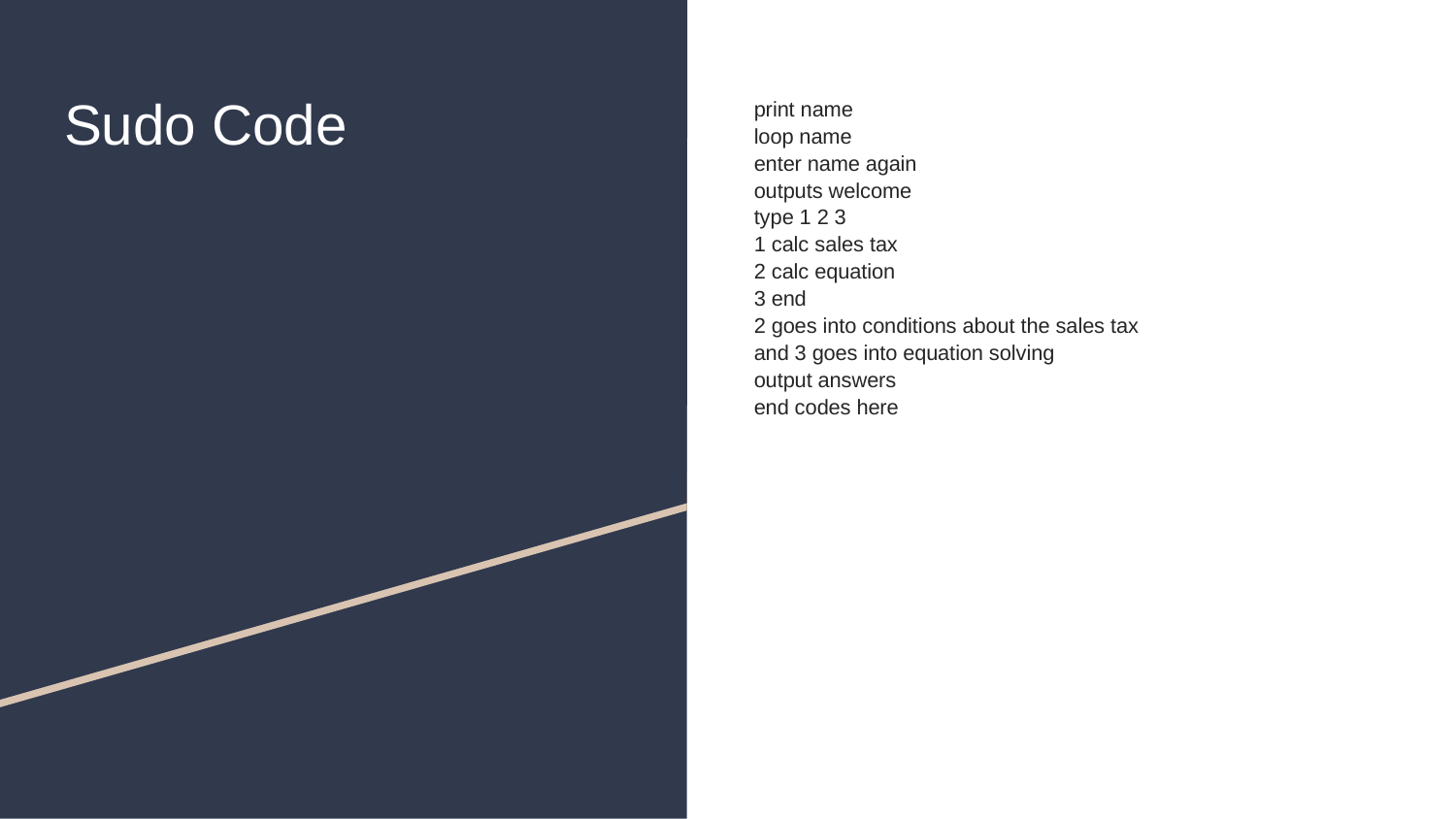

# Sudo Code
print name
loop name
enter name again
outputs welcome
type 1 2 3
1 calc sales tax
2 calc equation
3 end
2 goes into conditions about the sales tax
and 3 goes into equation solving
output answers
end codes here